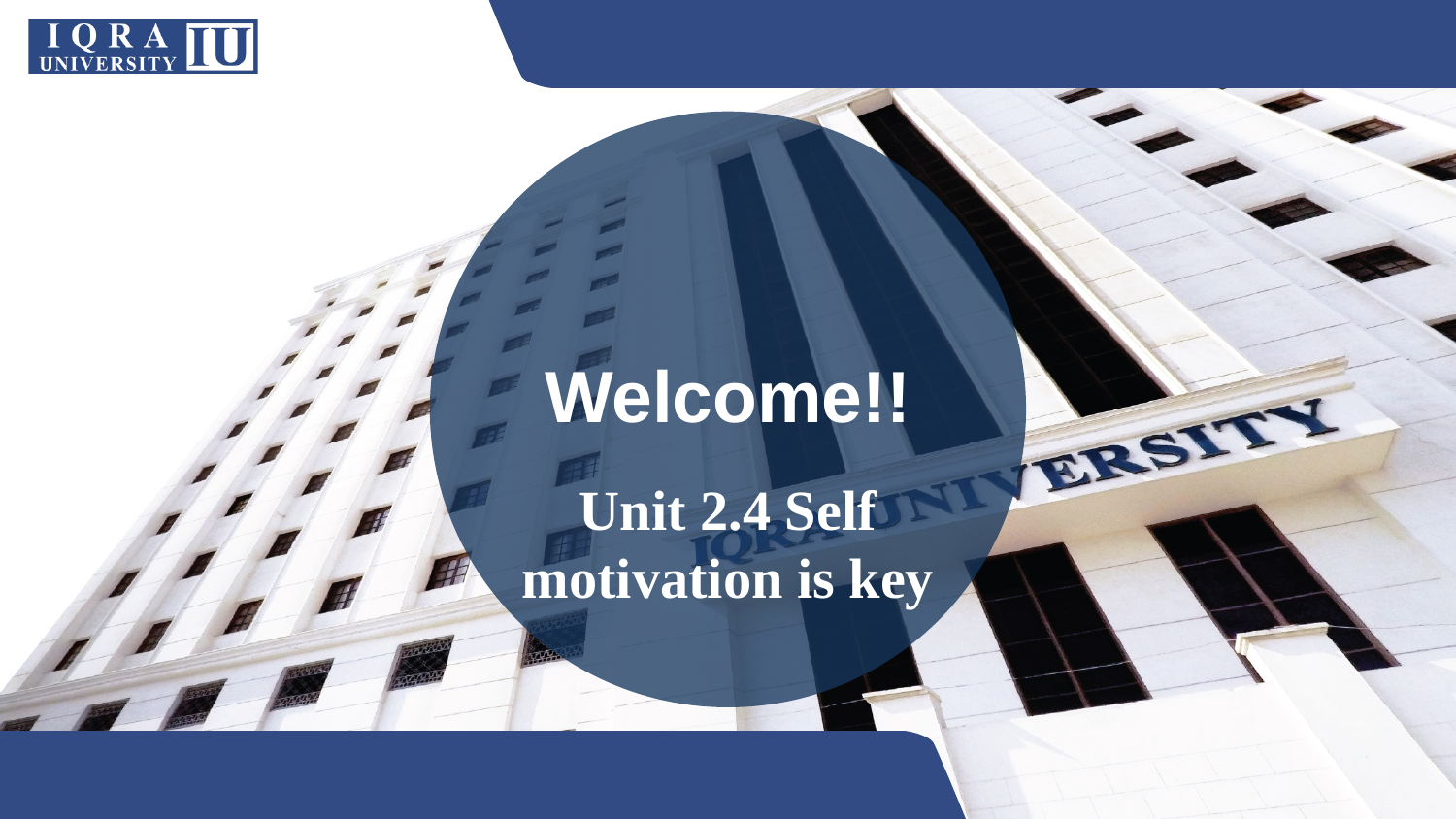

Welcome!!

Unit 2.4 Self motivation is key